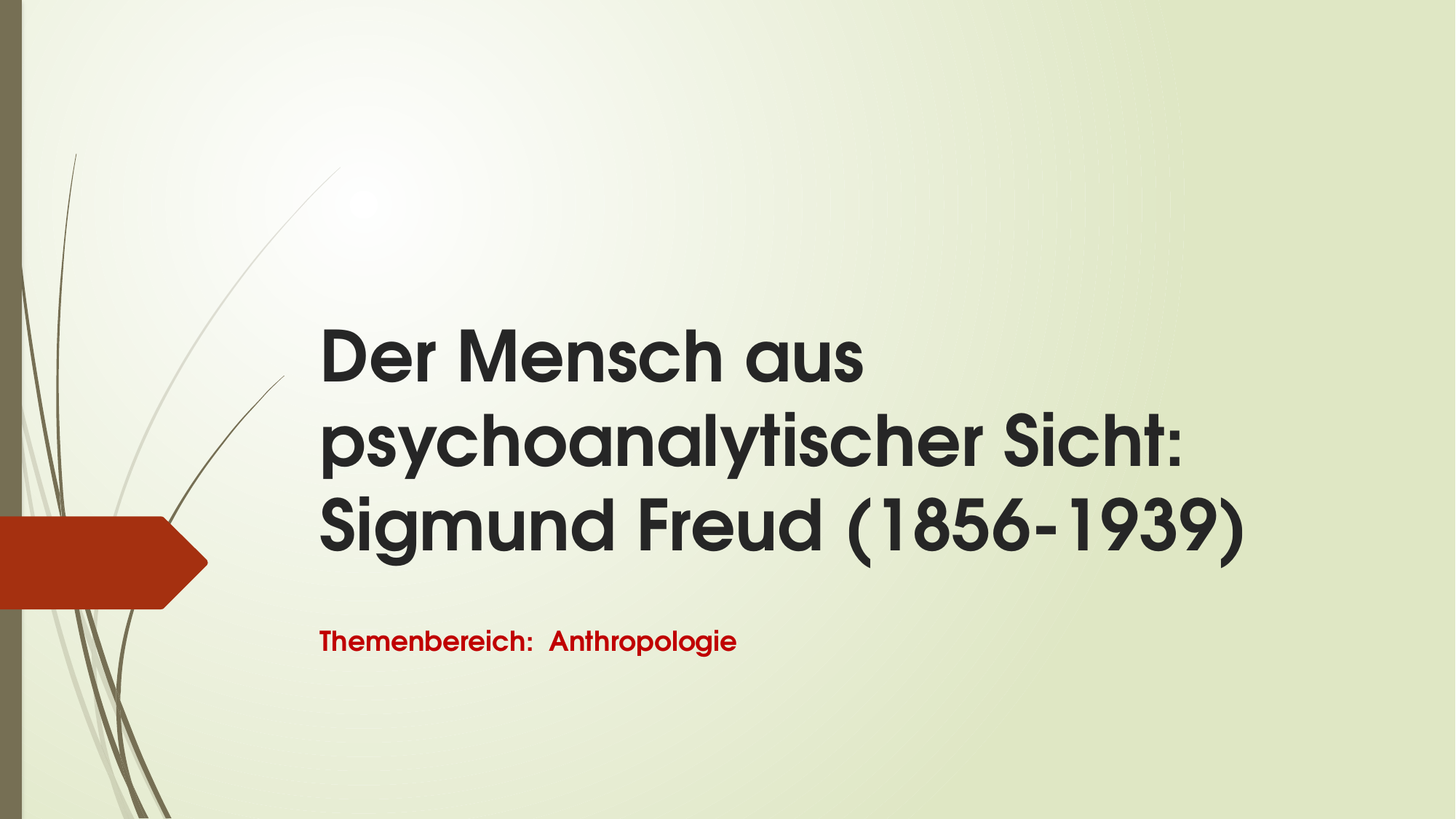

# Der Mensch aus psychoanalytischer Sicht: Sigmund Freud (1856-1939)

Themenbereich:  Anthropologie